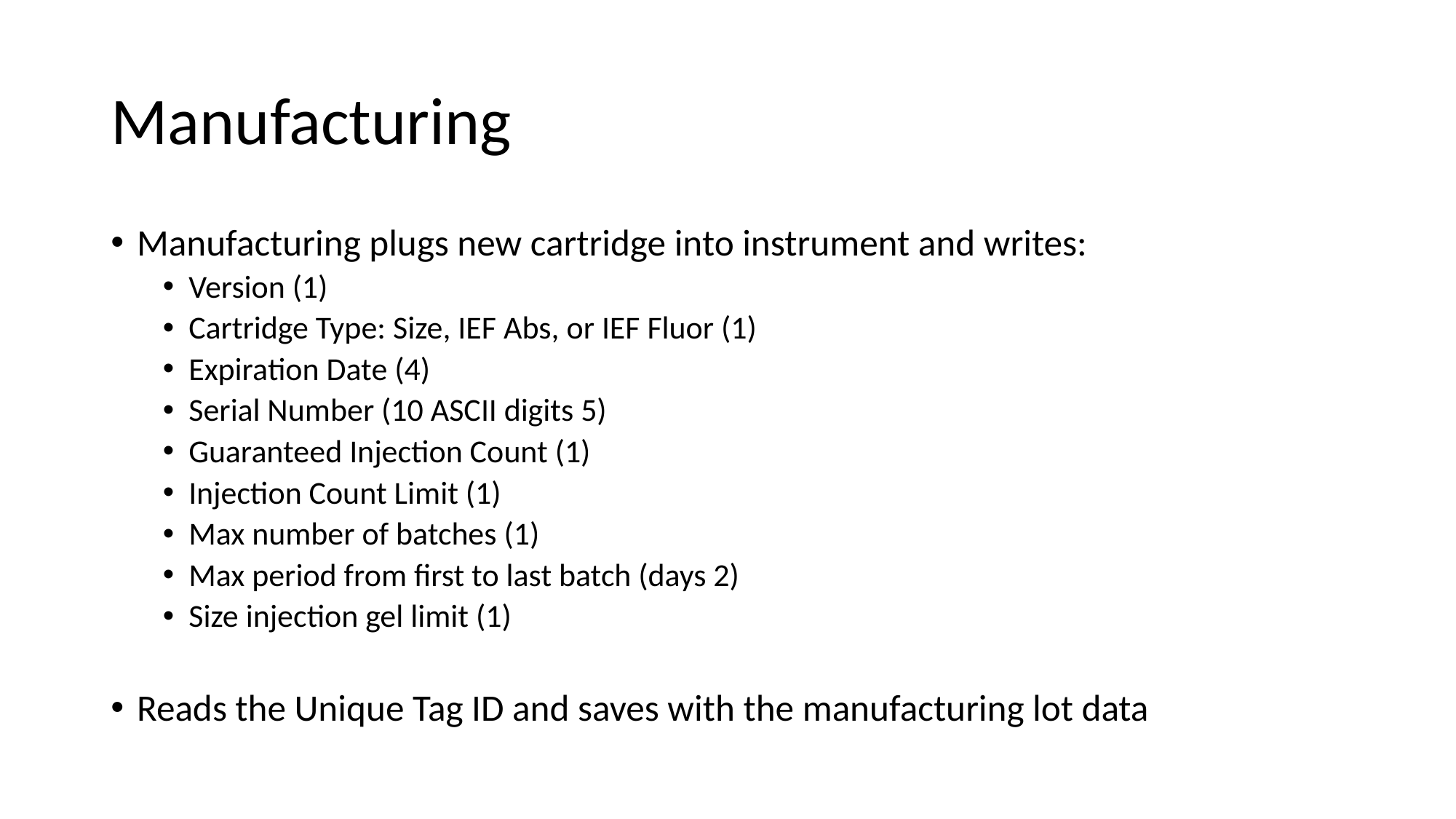

# Manufacturing
Manufacturing plugs new cartridge into instrument and writes:
Version (1)
Cartridge Type: Size, IEF Abs, or IEF Fluor (1)
Expiration Date (4)
Serial Number (10 ASCII digits 5)
Guaranteed Injection Count (1)
Injection Count Limit (1)
Max number of batches (1)
Max period from first to last batch (days 2)
Size injection gel limit (1)

Reads the Unique Tag ID and saves with the manufacturing lot data